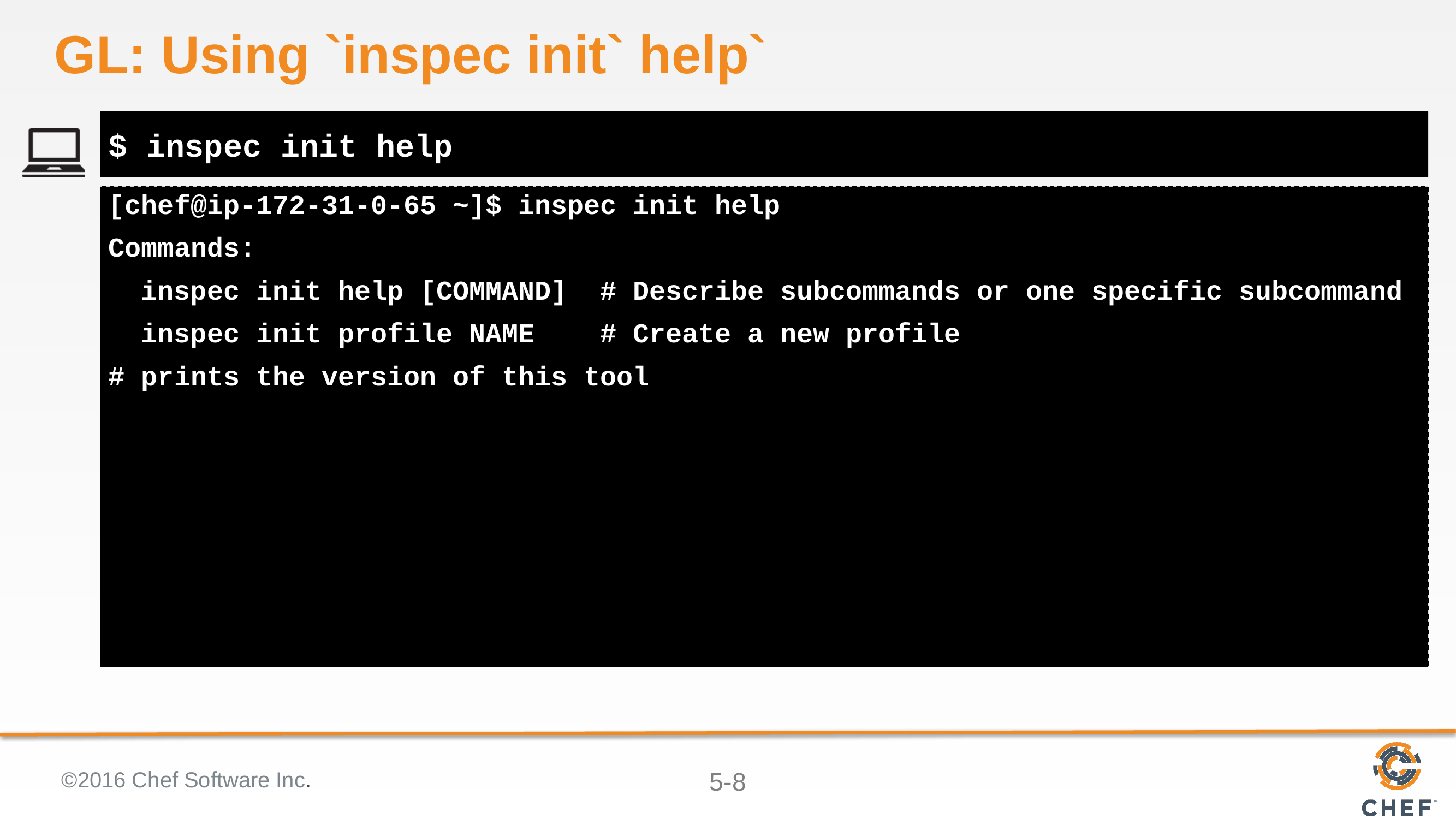

# GL: Using `inspec init` help`
$ inspec init help
[chef@ip-172-31-0-65 ~]$ inspec init help
Commands:
  inspec init help [COMMAND]  # Describe subcommands or one specific subcommand
  inspec init profile NAME    # Create a new profile
# prints the version of this tool